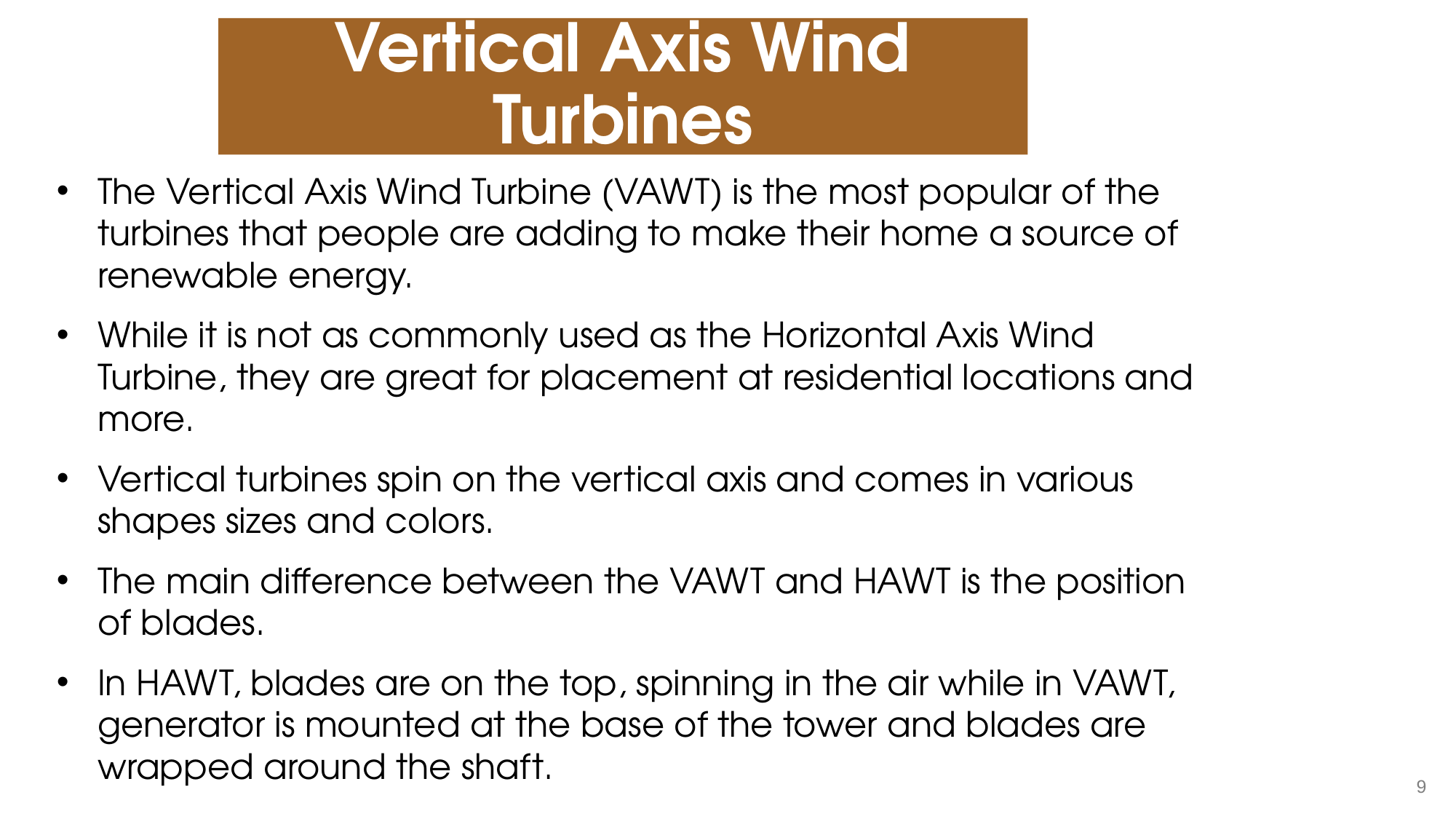

# Vertical Axis Wind Turbines
The Vertical Axis Wind Turbine (VAWT) is the most popular of the turbines that people are adding to make their home a source of renewable energy.
While it is not as commonly used as the Horizontal Axis Wind Turbine, they are great for placement at residential locations and more.
Vertical turbines spin on the vertical axis and comes in various shapes sizes and colors.
The main difference between the VAWT and HAWT is the position of blades.
In HAWT, blades are on the top, spinning in the air while in VAWT, generator is mounted at the base of the tower and blades are wrapped around the shaft.
9